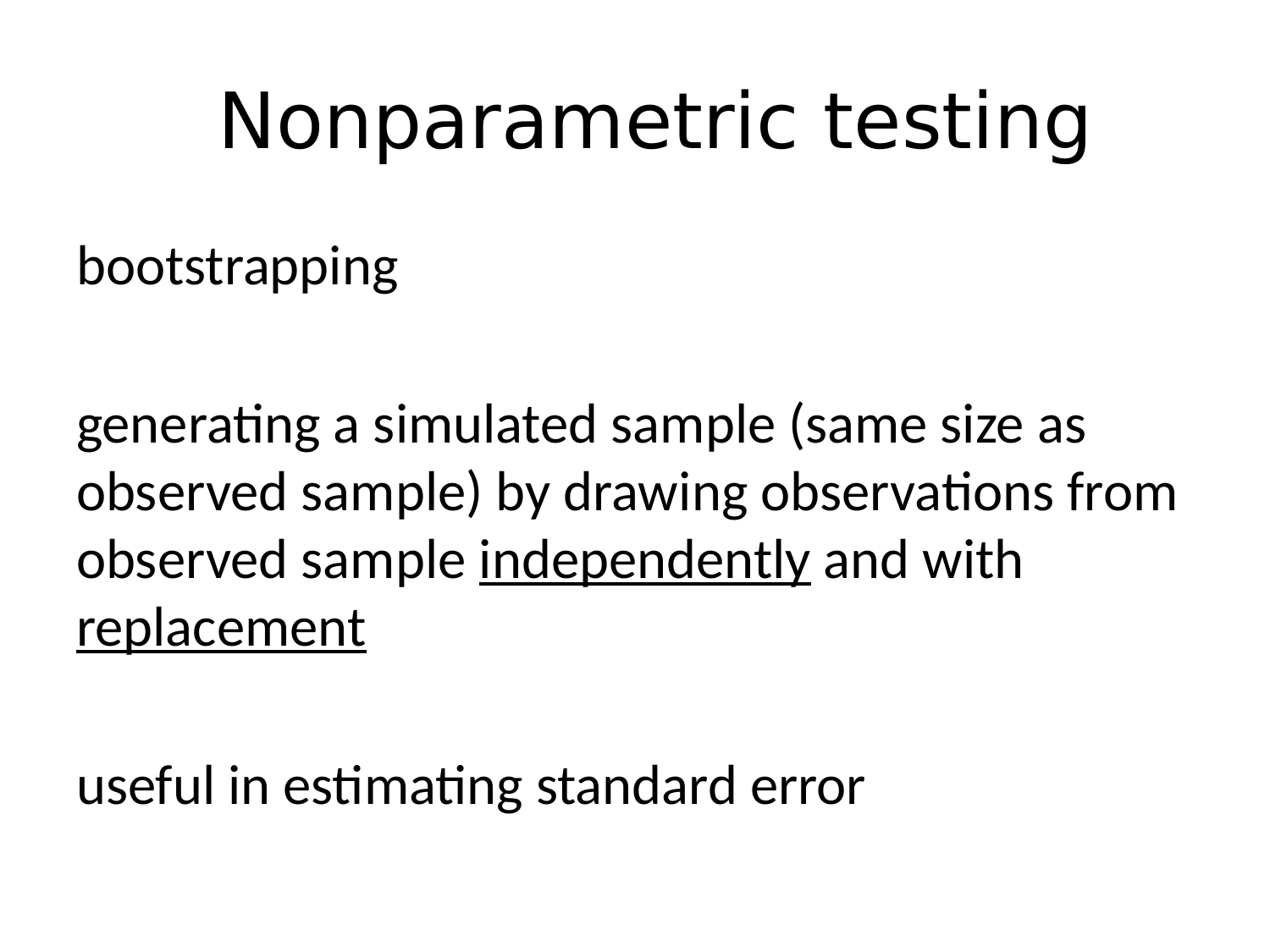

# Nonparametric testing
bootstrapping

generating a simulated sample (same size as observed sample) by drawing observations from  observed sample independently and with replacement

useful in estimating standard error